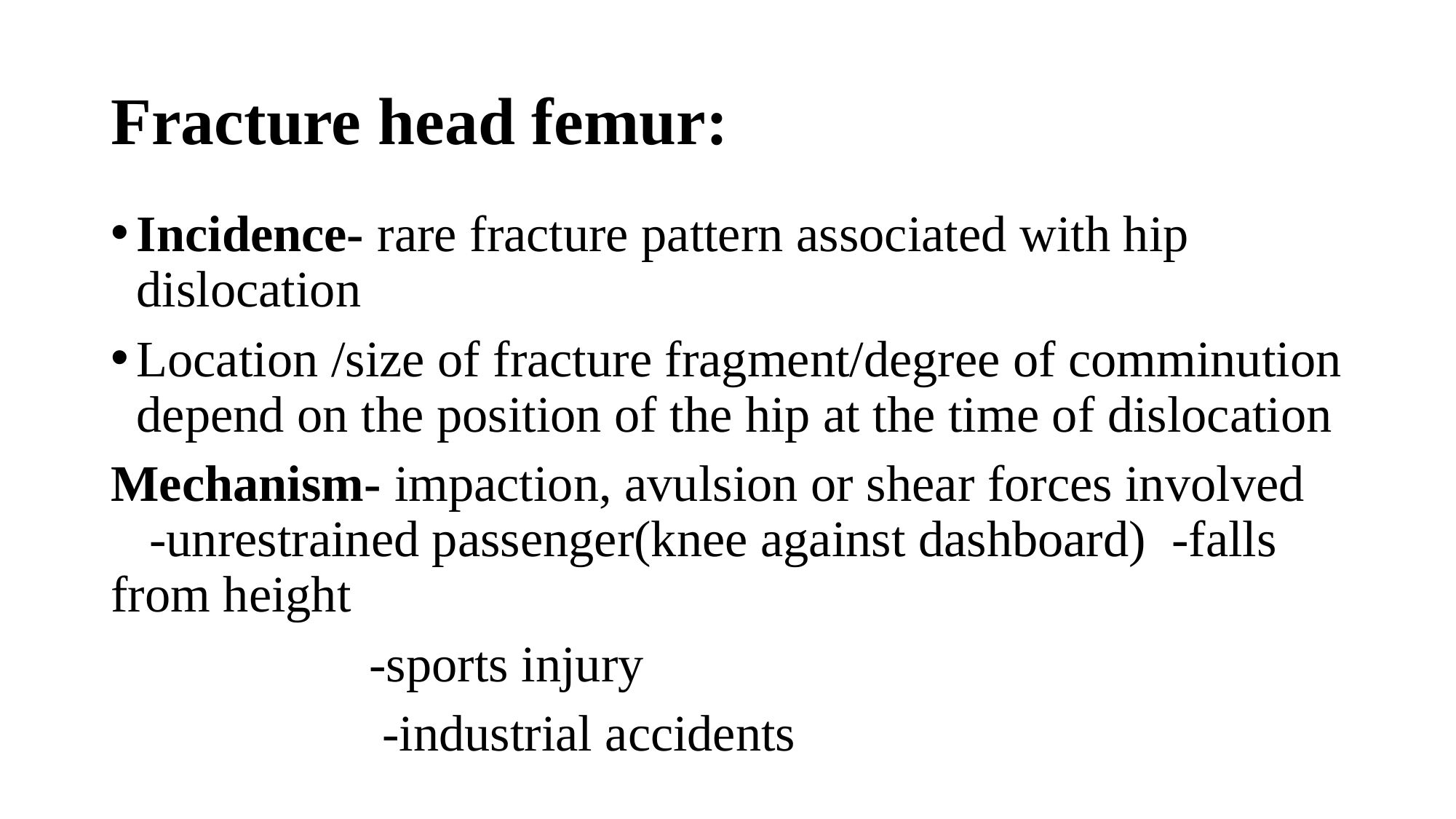

# Fracture head femur:
Incidence- rare fracture pattern associated with hip dislocation
Location /size of fracture fragment/degree of comminution depend on the position of the hip at the time of dislocation
Mechanism- impaction, avulsion or shear forces involved      -unrestrained passenger(knee against dashboard)  -falls from height
                    -sports injury
                     -industrial accidents